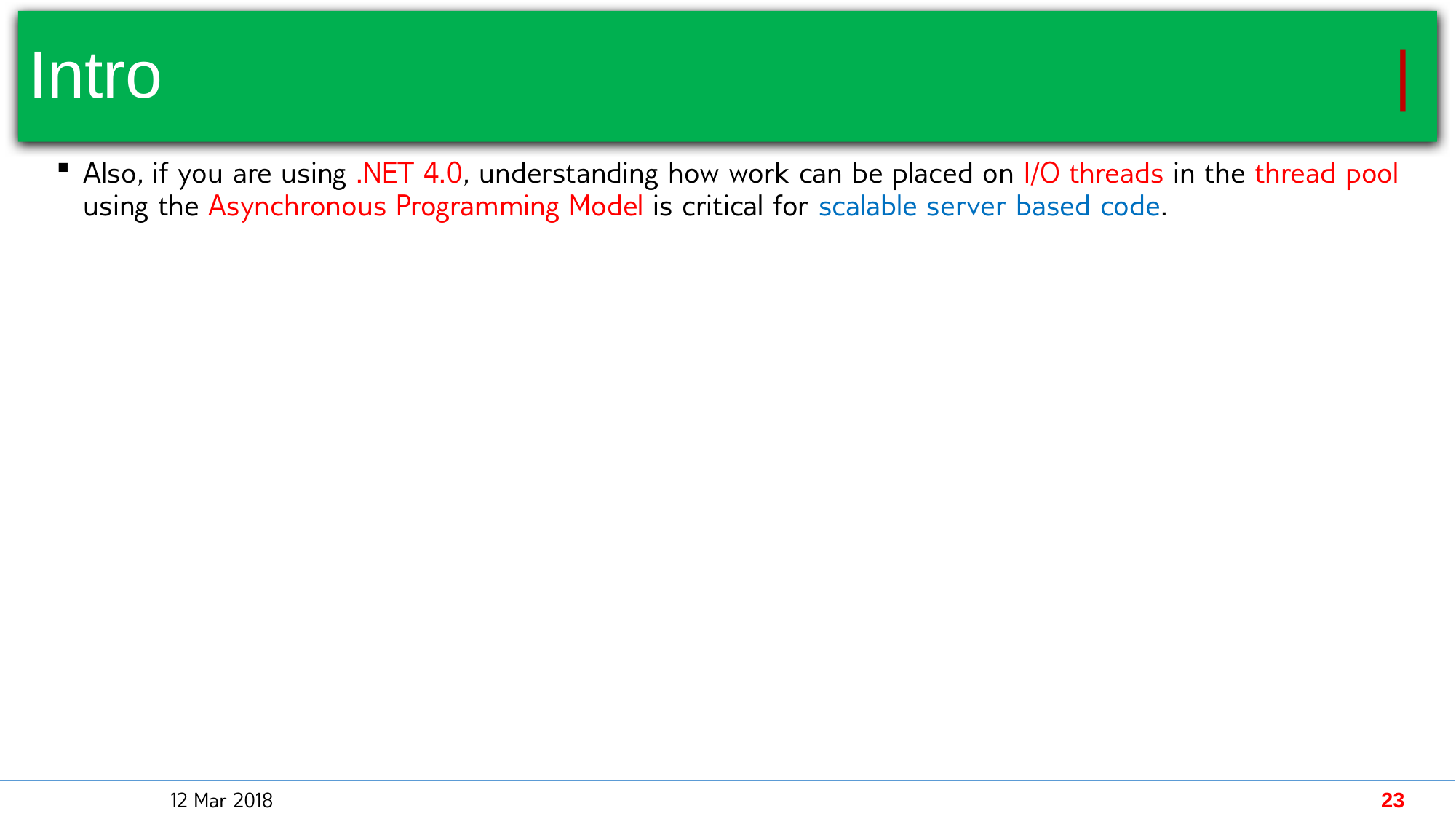

# Intro											   |
Also, if you are using .NET 4.0, understanding how work can be placed on I/O threads in the thread pool using the Asynchronous Programming Model is critical for scalable server based code.
12 Mar 2018
23